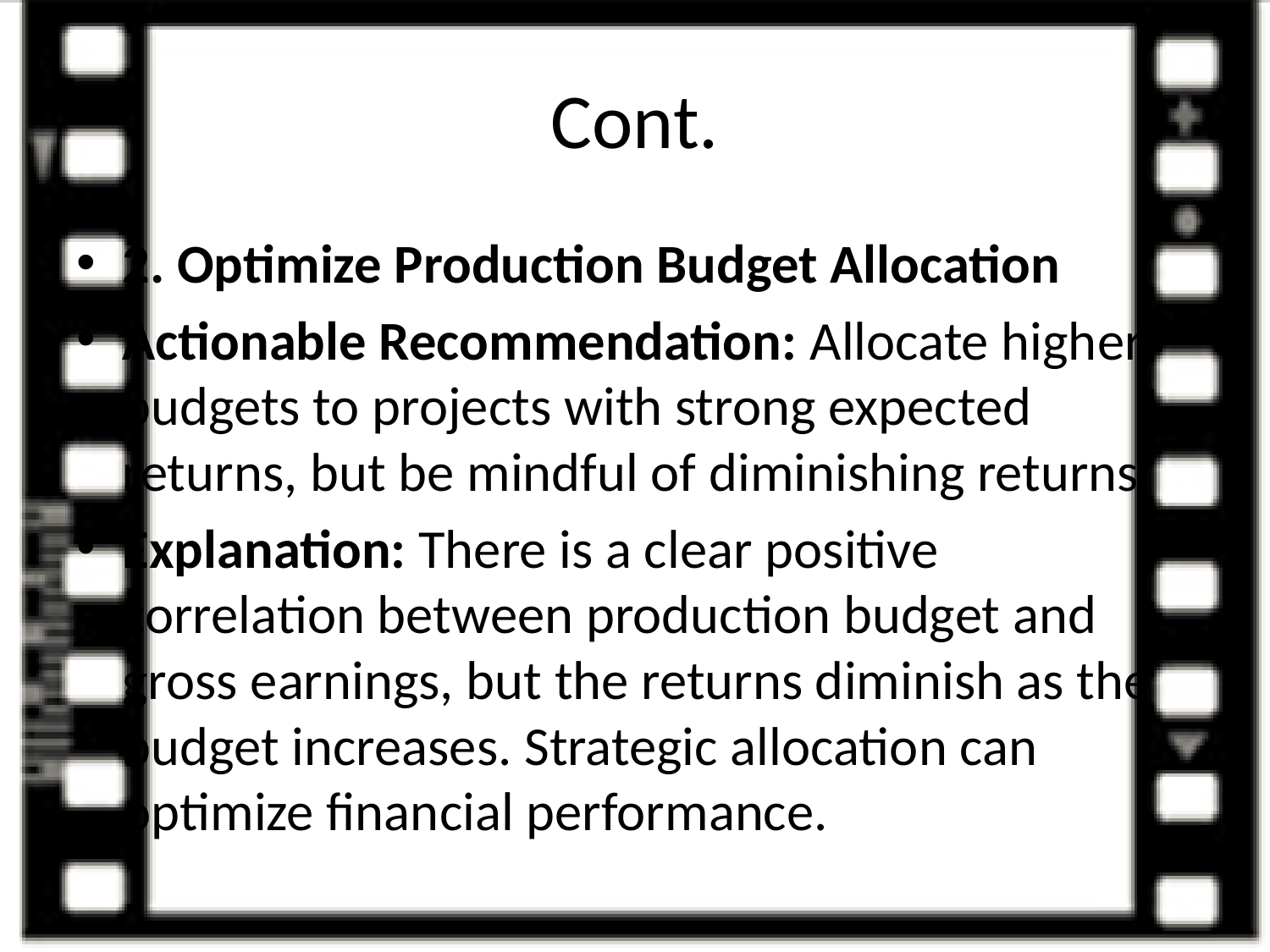

# Cont.
2. Optimize Production Budget Allocation
Actionable Recommendation: Allocate higher budgets to projects with strong expected returns, but be mindful of diminishing returns.
Explanation: There is a clear positive correlation between production budget and gross earnings, but the returns diminish as the budget increases. Strategic allocation can optimize financial performance.